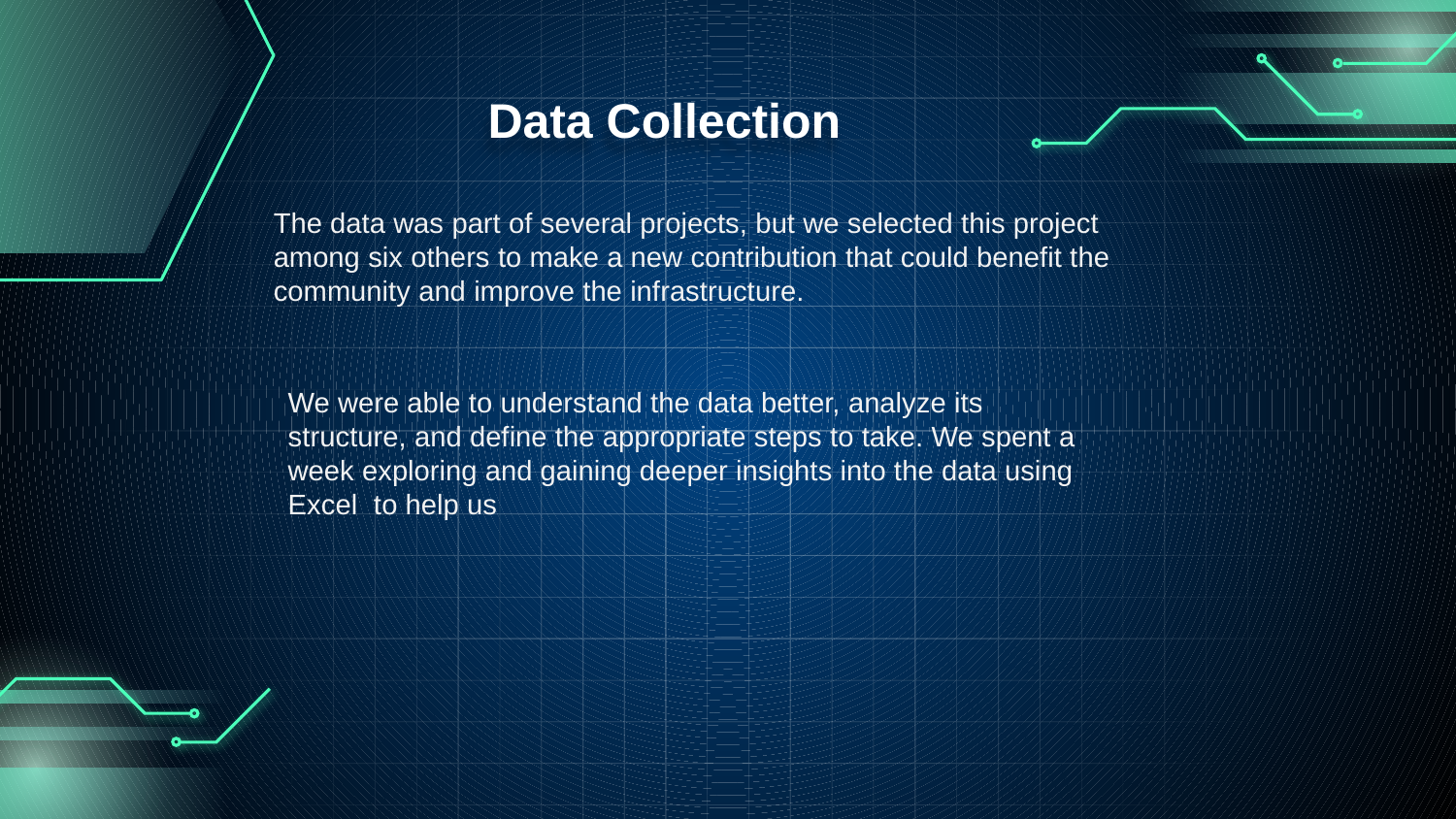

# Data Collection

The data was part of several projects, but we selected this project among six others to make a new contribution that could benefit the community and improve the infrastructure.
We were able to understand the data better, analyze its structure, and define the appropriate steps to take. We spent a week exploring and gaining deeper insights into the data using Excel  to help us